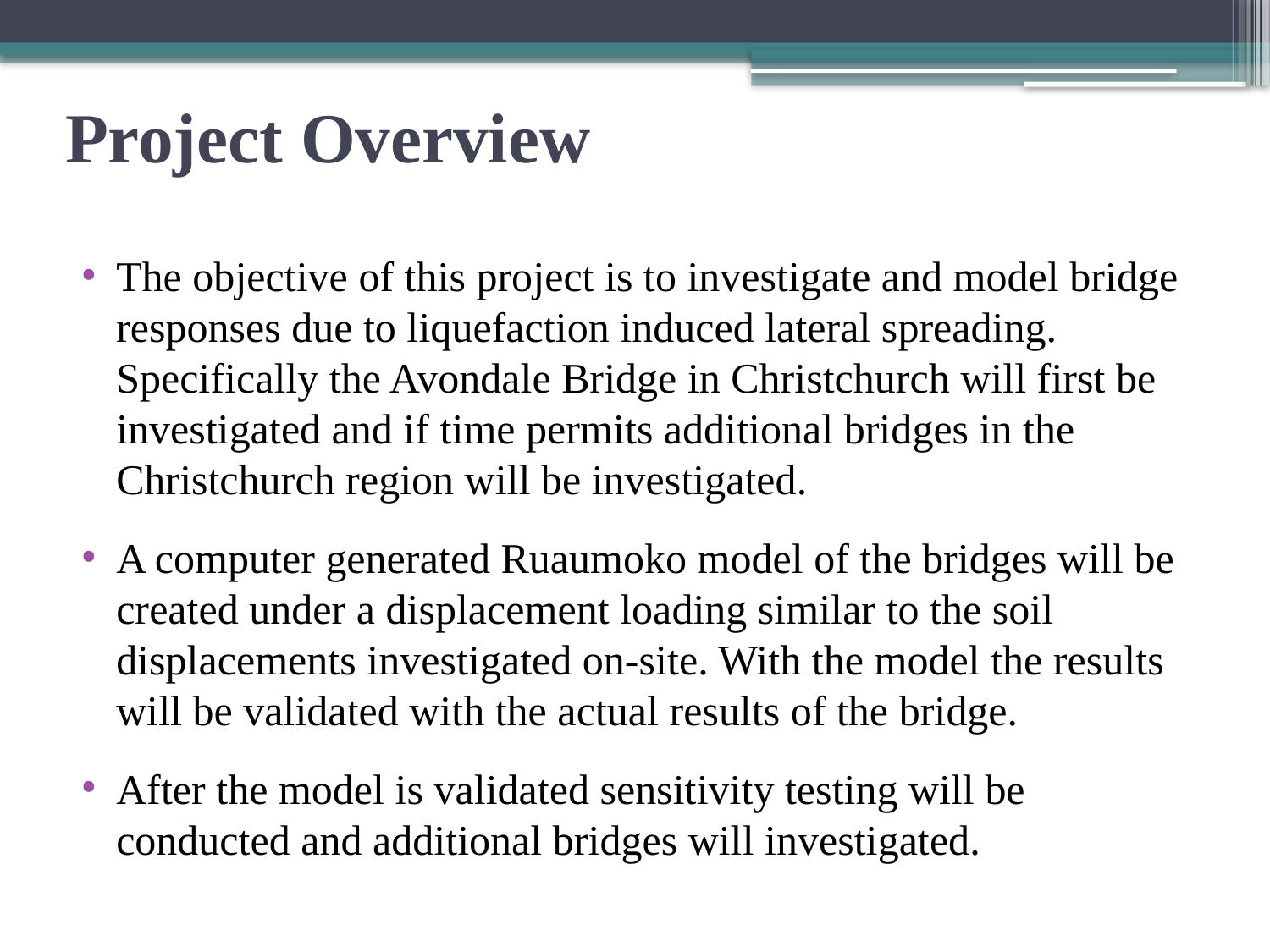

# Project Overview
The objective of this project is to investigate and model bridge responses due to liquefaction induced lateral spreading. Specifically the Avondale Bridge in Christchurch will first be investigated and if time permits additional bridges in the Christchurch region will be investigated.

A computer generated Ruaumoko model of the bridges will be created under a displacement loading similar to the soil displacements investigated on-site. With the model the results will be validated with the actual results of the bridge.

After the model is validated sensitivity testing will be conducted and additional bridges will investigated.